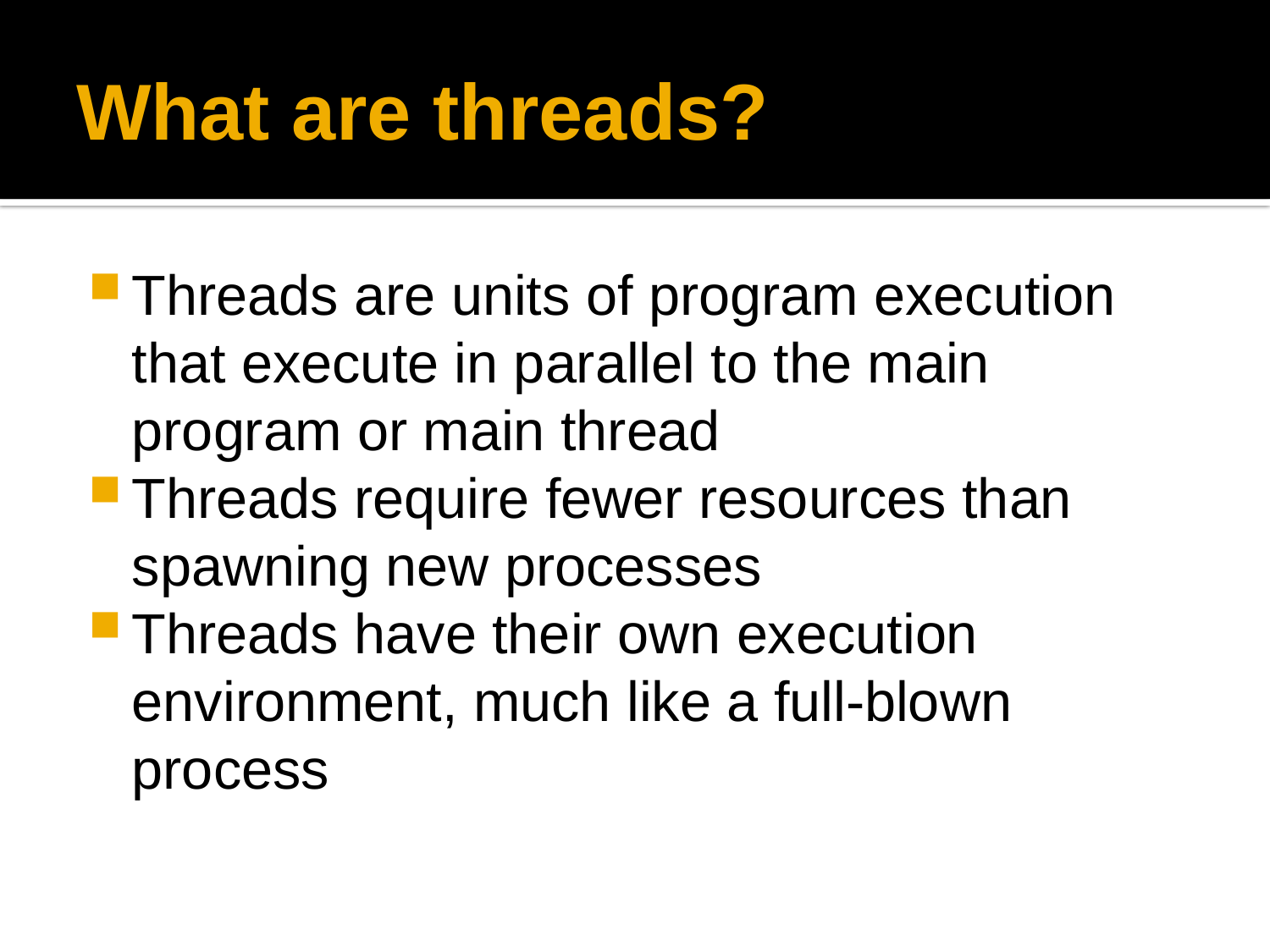

# What are threads?
Threads are units of program execution that execute in parallel to the main program or main thread
Threads require fewer resources than spawning new processes
Threads have their own execution environment, much like a full-blown process